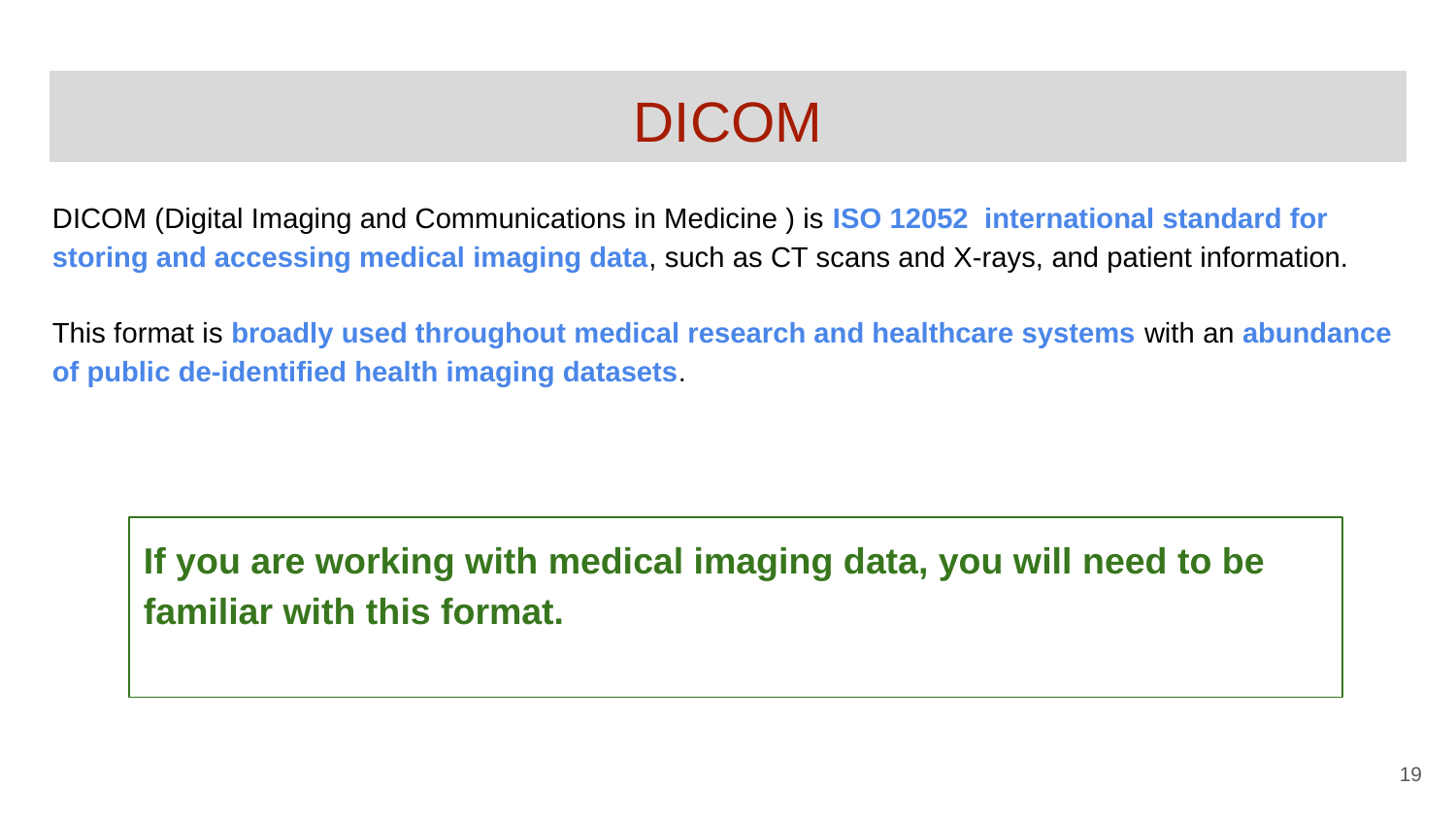

# DICOM

DICOM (Digital Imaging and Communications in Medicine ) is ISO 12052  international standard for storing and accessing medical imaging data, such as CT scans and X-rays, and patient information.
This format is broadly used throughout medical research and healthcare systems with an abundance of public de-identified health imaging datasets.

If you are working with medical imaging data, you will need to be familiar with this format.
19